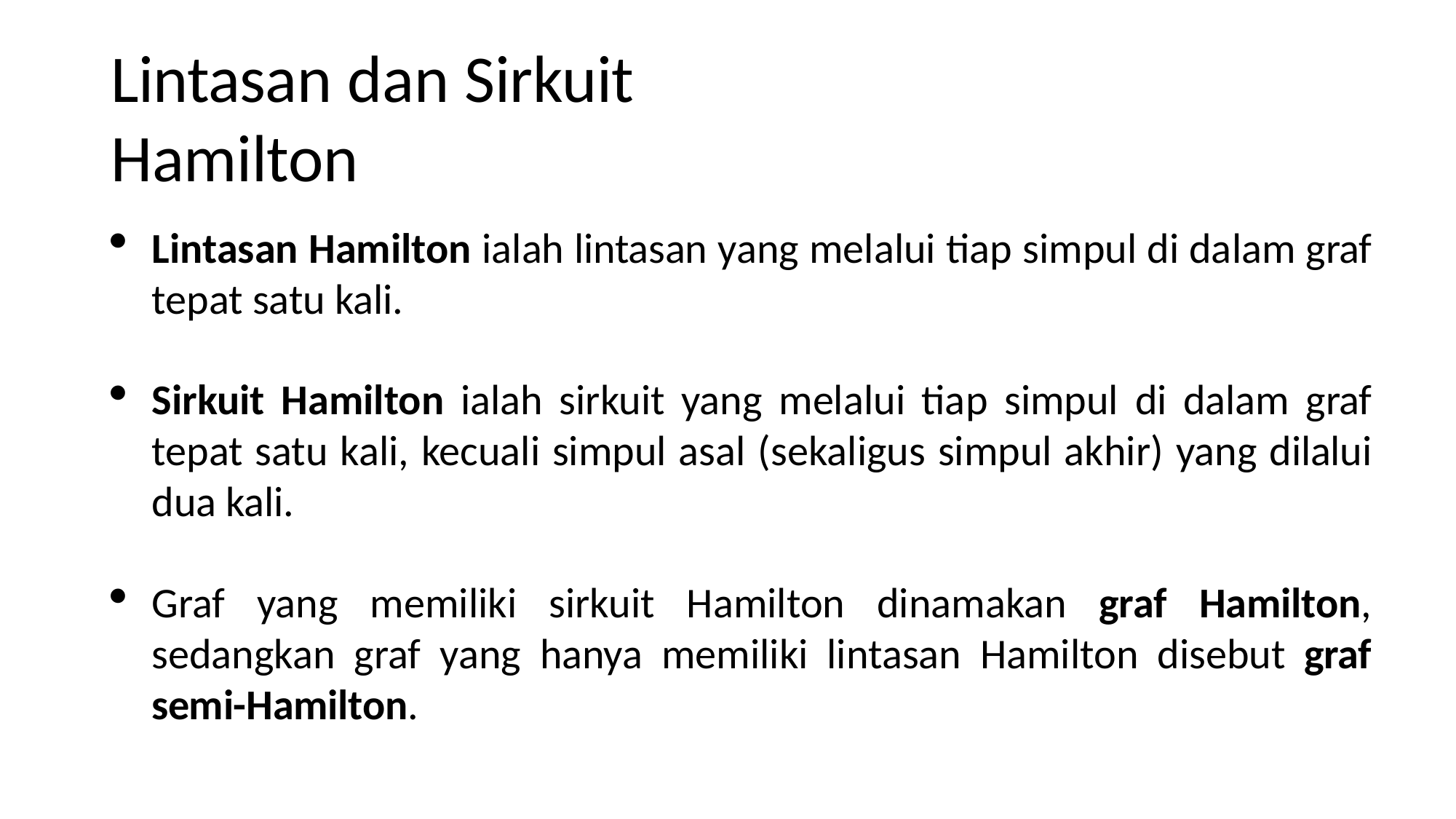

# Lintasan dan Sirkuit Hamilton
Lintasan Hamilton ialah lintasan yang melalui tiap simpul di dalam graf tepat satu kali.

Sirkuit Hamilton ialah sirkuit yang melalui tiap simpul di dalam graf tepat satu kali, kecuali simpul asal (sekaligus simpul akhir) yang dilalui dua kali.

Graf  yang  memiliki  sirkuit  Hamilton  dinamakan  graf  Hamilton, sedangkan graf yang hanya memiliki lintasan Hamilton disebut graf semi-Hamilton.